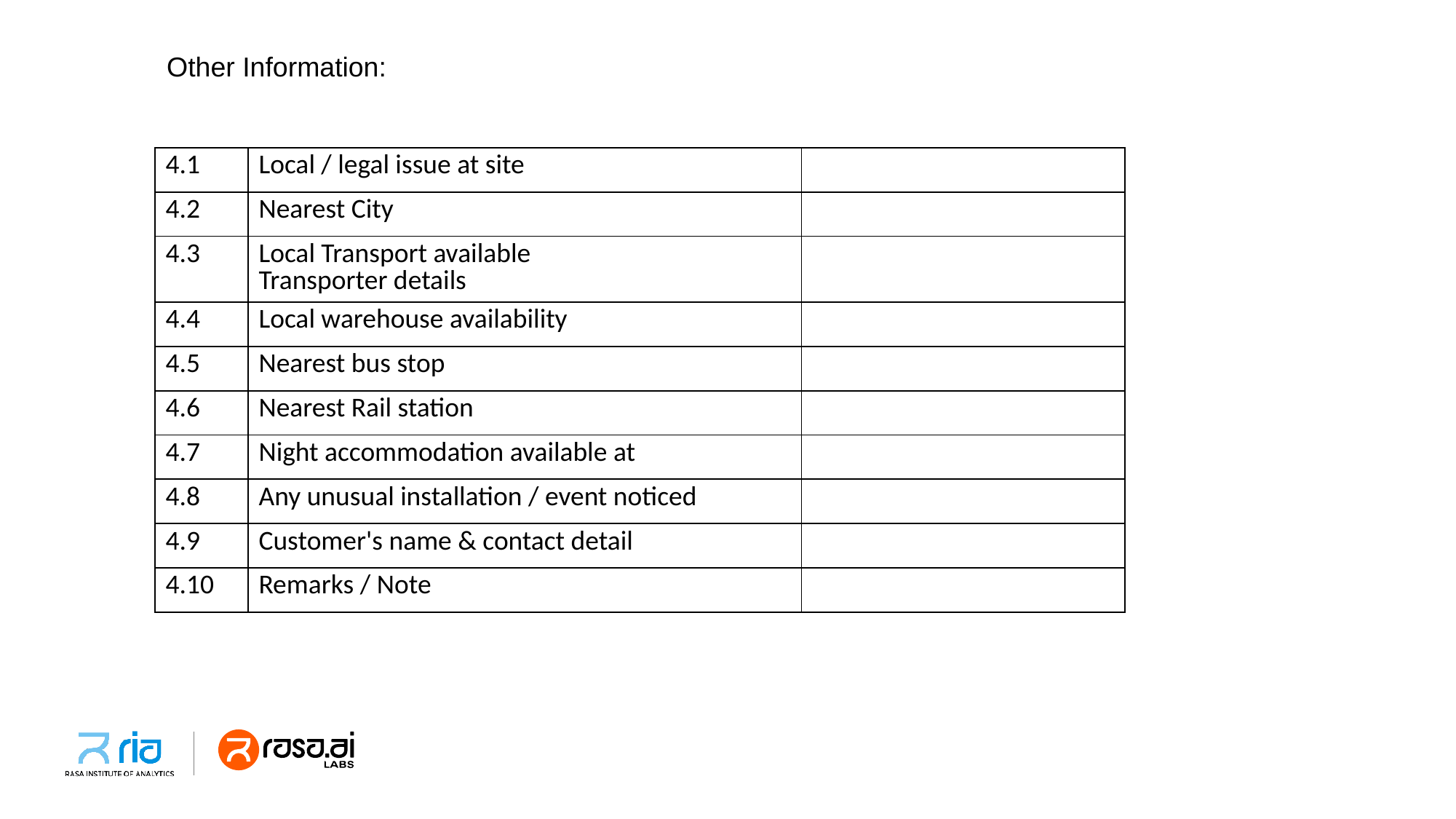

Other Information:
| 4.1 | Local / legal issue at site |  |
| --- | --- | --- |
| 4.2 | Nearest City |  |
| 4.3 | Local Transport available Transporter details |  |
| 4.4 | Local warehouse availability |  |
| 4.5 | Nearest bus stop |  |
| 4.6 | Nearest Rail station |  |
| 4.7 | Night accommodation available at |  |
| 4.8 | Any unusual installation / event noticed |  |
| 4.9 | Customer's name & contact detail |  |
| 4.10 | Remarks / Note |  |